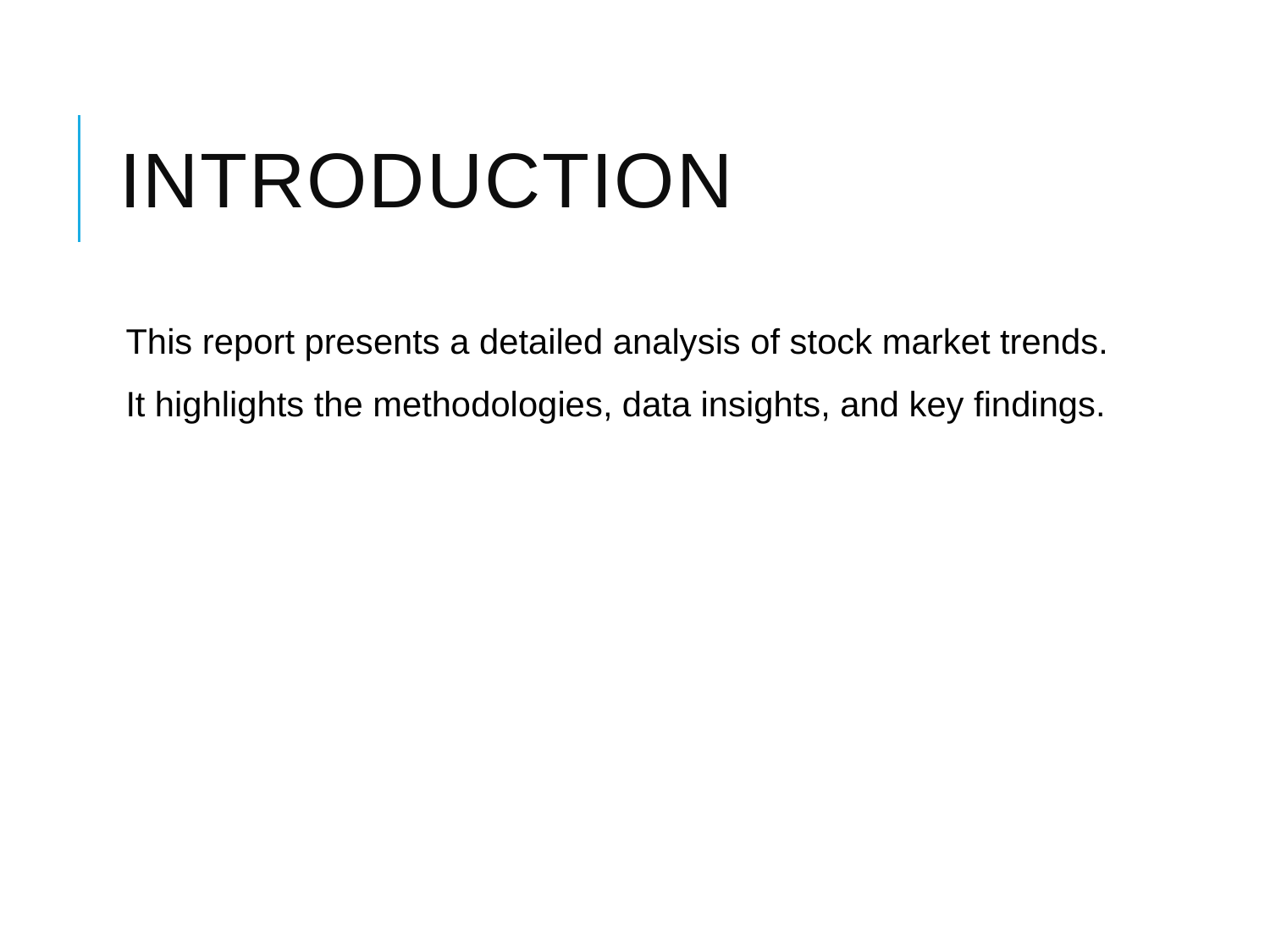

# Introduction
This report presents a detailed analysis of stock market trends.
It highlights the methodologies, data insights, and key findings.